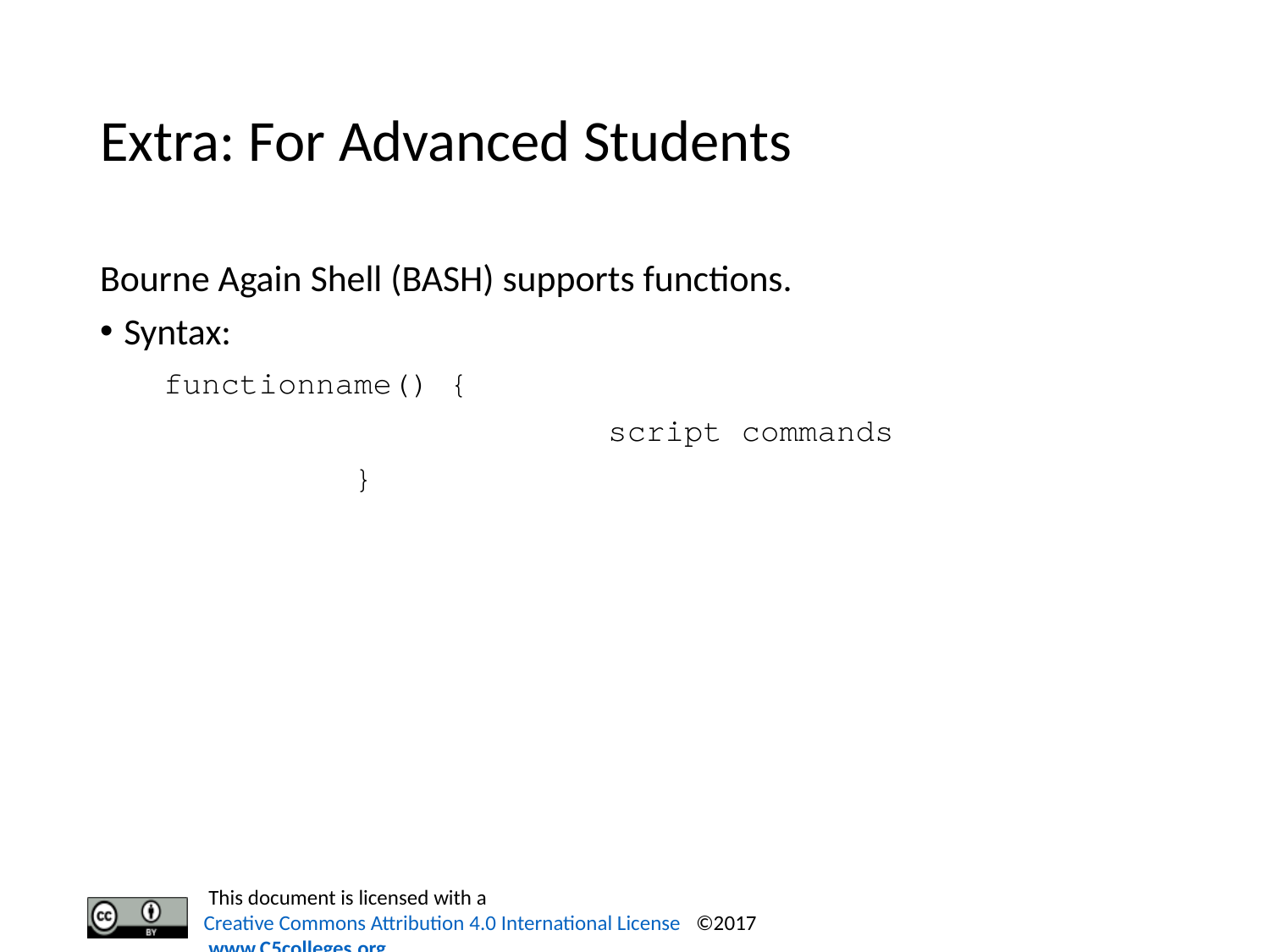

# Extra: For Advanced Students
Bourne Again Shell (BASH) supports functions.
Syntax:
functionname() {
 		script commands
}